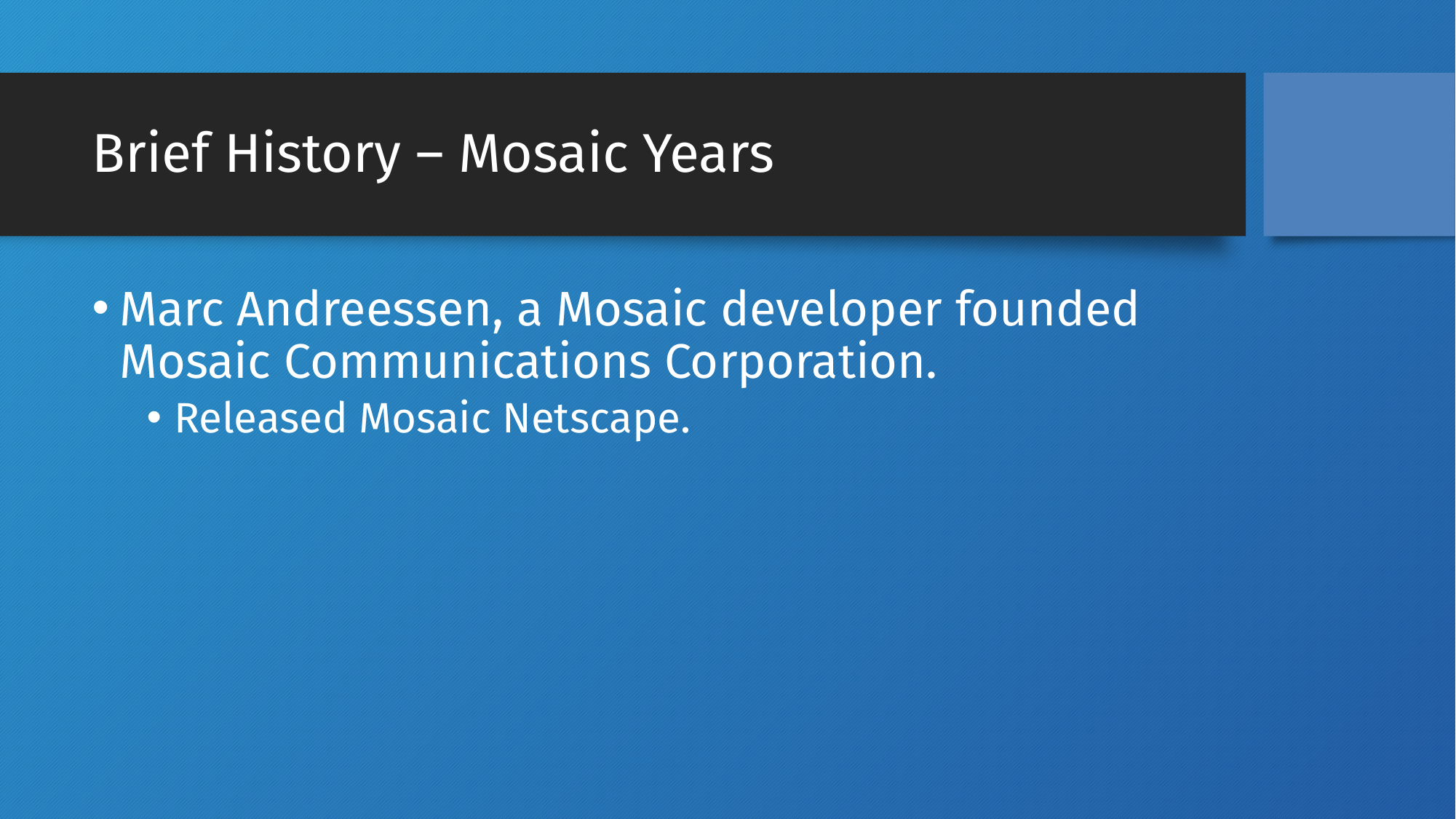

# Brief History – Mosaic Years
Marc Andreessen, a Mosaic developer founded Mosaic Communications Corporation.
Released Mosaic Netscape.